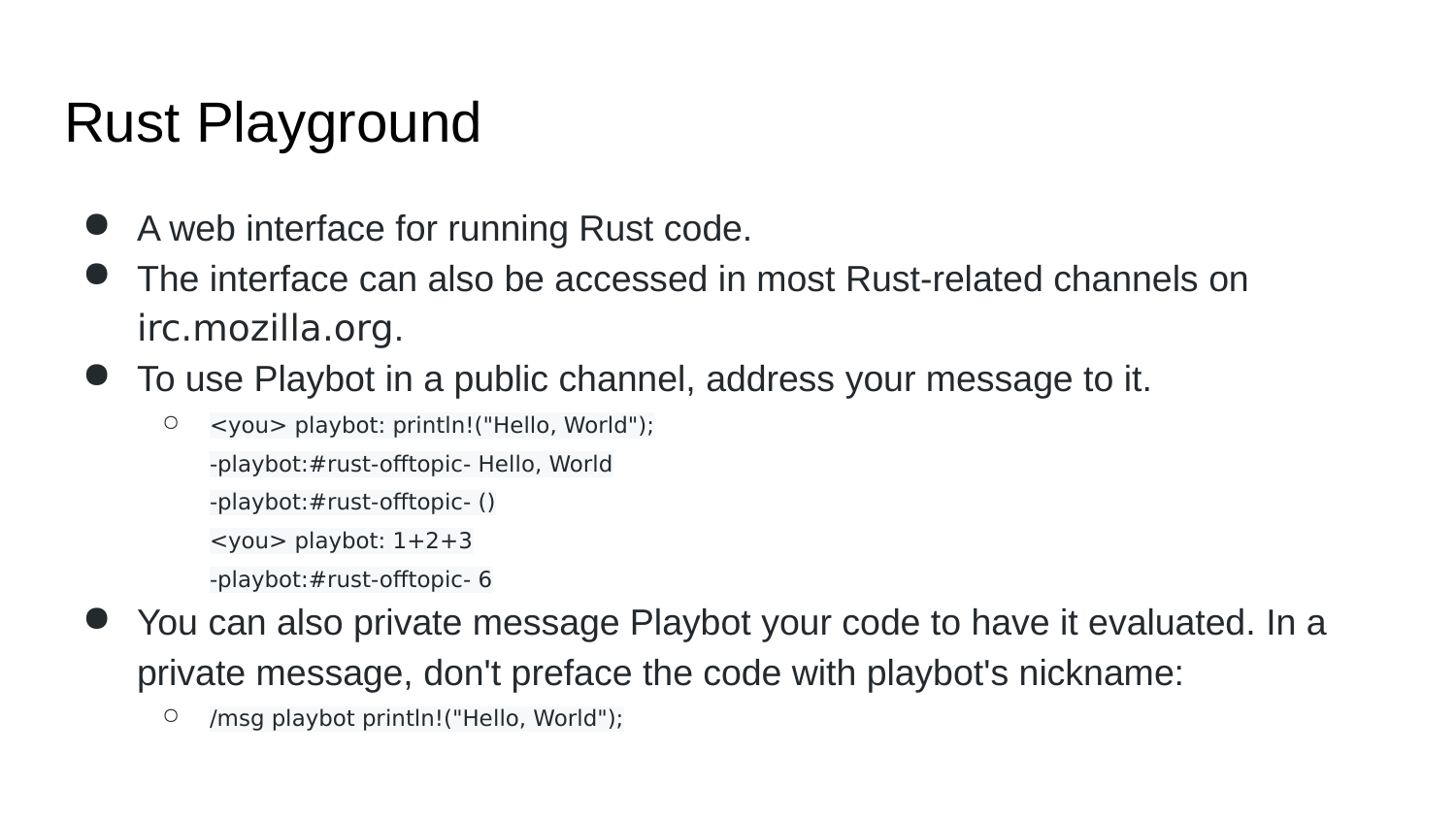

# Rust Playground
A web interface for running Rust code.
The interface can also be accessed in most Rust-related channels on irc.mozilla.org.
To use Playbot in a public channel, address your message to it.
<you> playbot: println!("Hello, World");
-playbot:#rust-offtopic- Hello, World
-playbot:#rust-offtopic- ()
<you> playbot: 1+2+3
-playbot:#rust-offtopic- 6
You can also private message Playbot your code to have it evaluated. In a private message, don't preface the code with playbot's nickname:
/msg playbot println!("Hello, World");